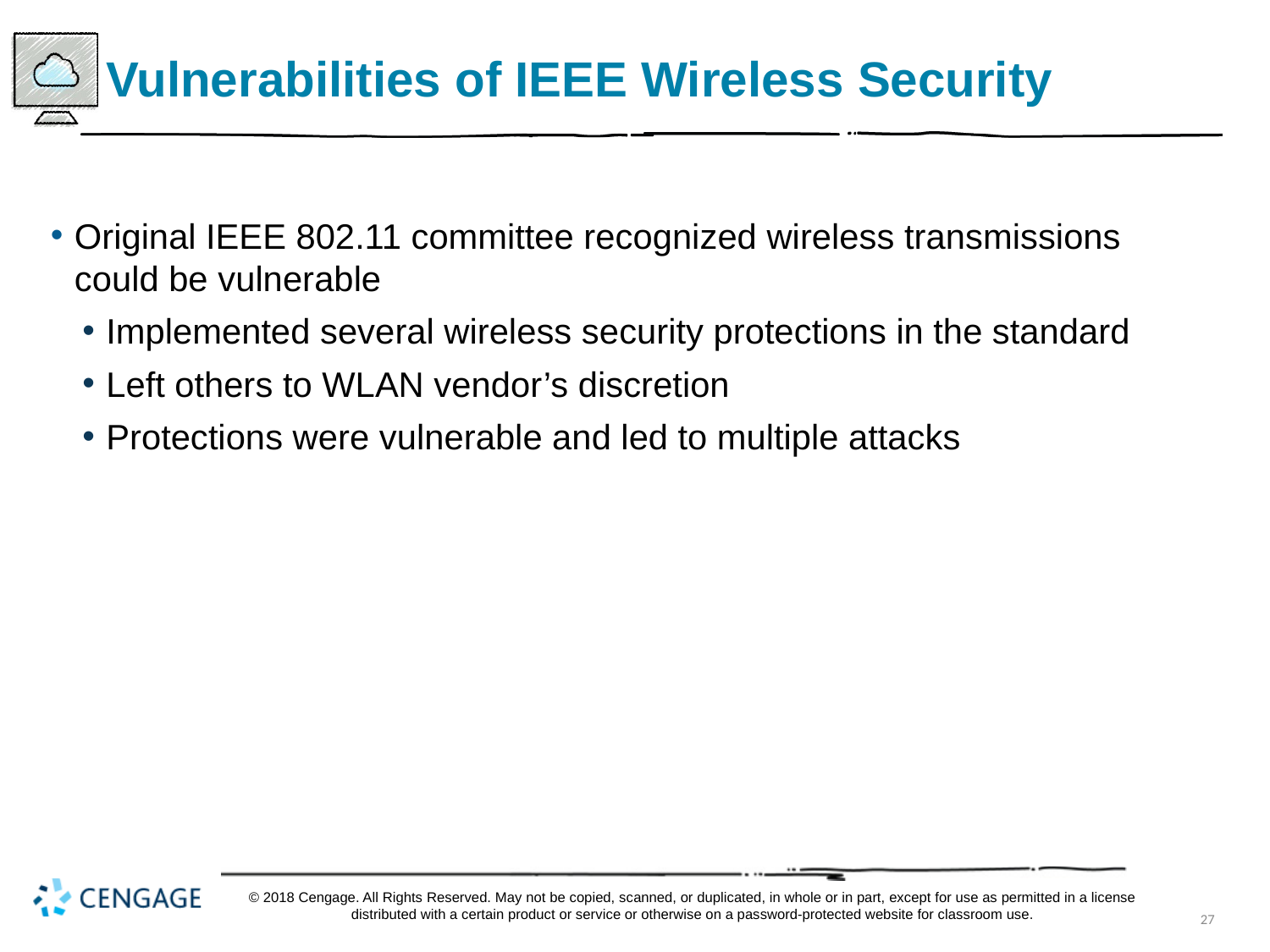

# Vulnerabilities of IEEE Wireless Security
Original IEEE 802.11 committee recognized wireless transmissions could be vulnerable
Implemented several wireless security protections in the standard
Left others to WLAN vendor’s discretion
Protections were vulnerable and led to multiple attacks
© 2018 Cengage. All Rights Reserved. May not be copied, scanned, or duplicated, in whole or in part, except for use as permitted in a license distributed with a certain product or service or otherwise on a password-protected website for classroom use.